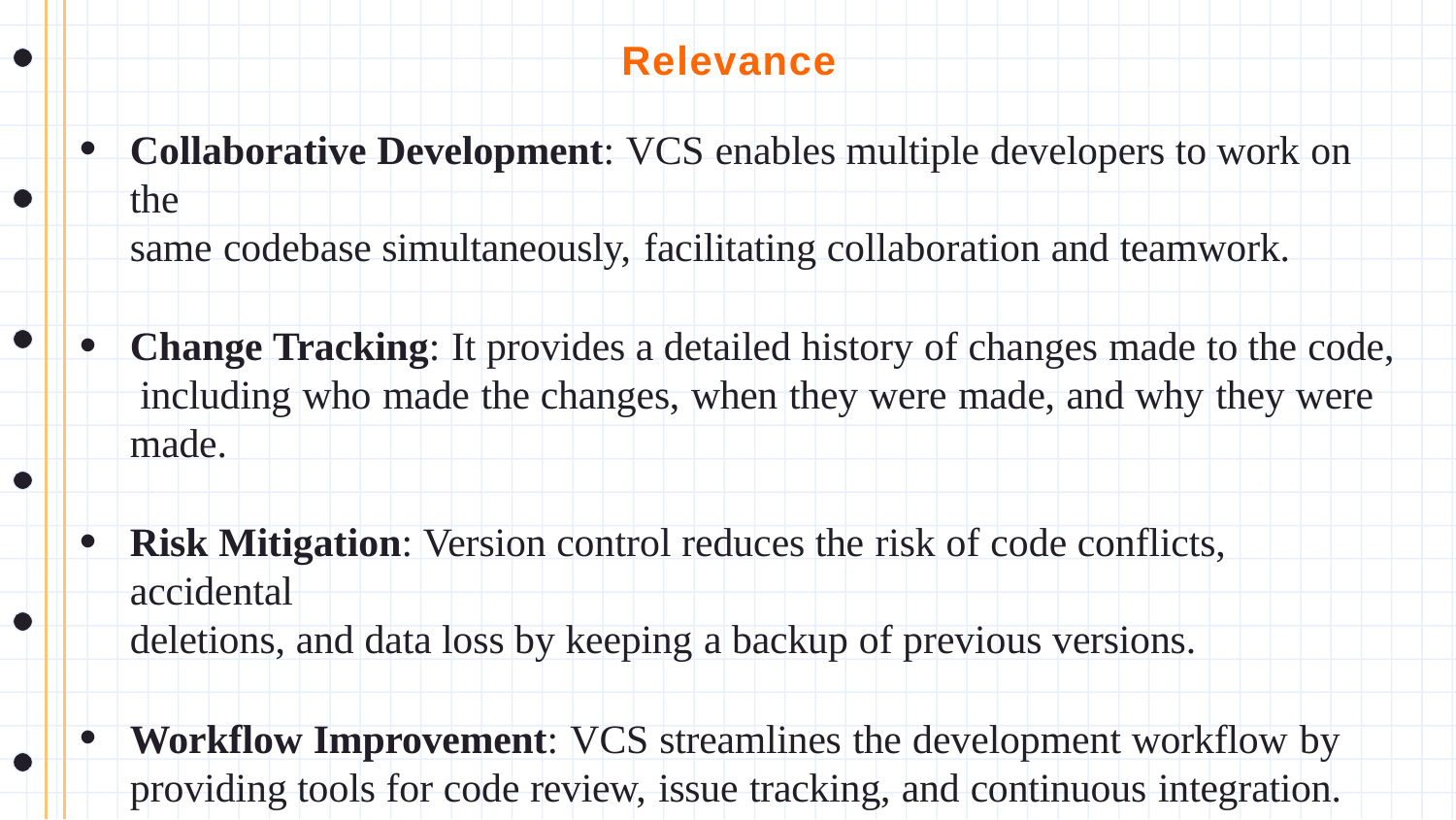

Relevance

Collaborative Development: VCS enables multiple developers to work on the
same codebase simultaneously, facilitating collaboration and teamwork.

Change Tracking: It provides a detailed history of changes made to the code,  including who made the changes, when they were made, and why they were  made.

Risk Mitigation: Version control reduces the risk of code conflicts, accidental
deletions, and data loss by keeping a backup of previous versions.

Workflow Improvement: VCS streamlines the development workflow by
providing tools for code review, issue tracking, and continuous integration.